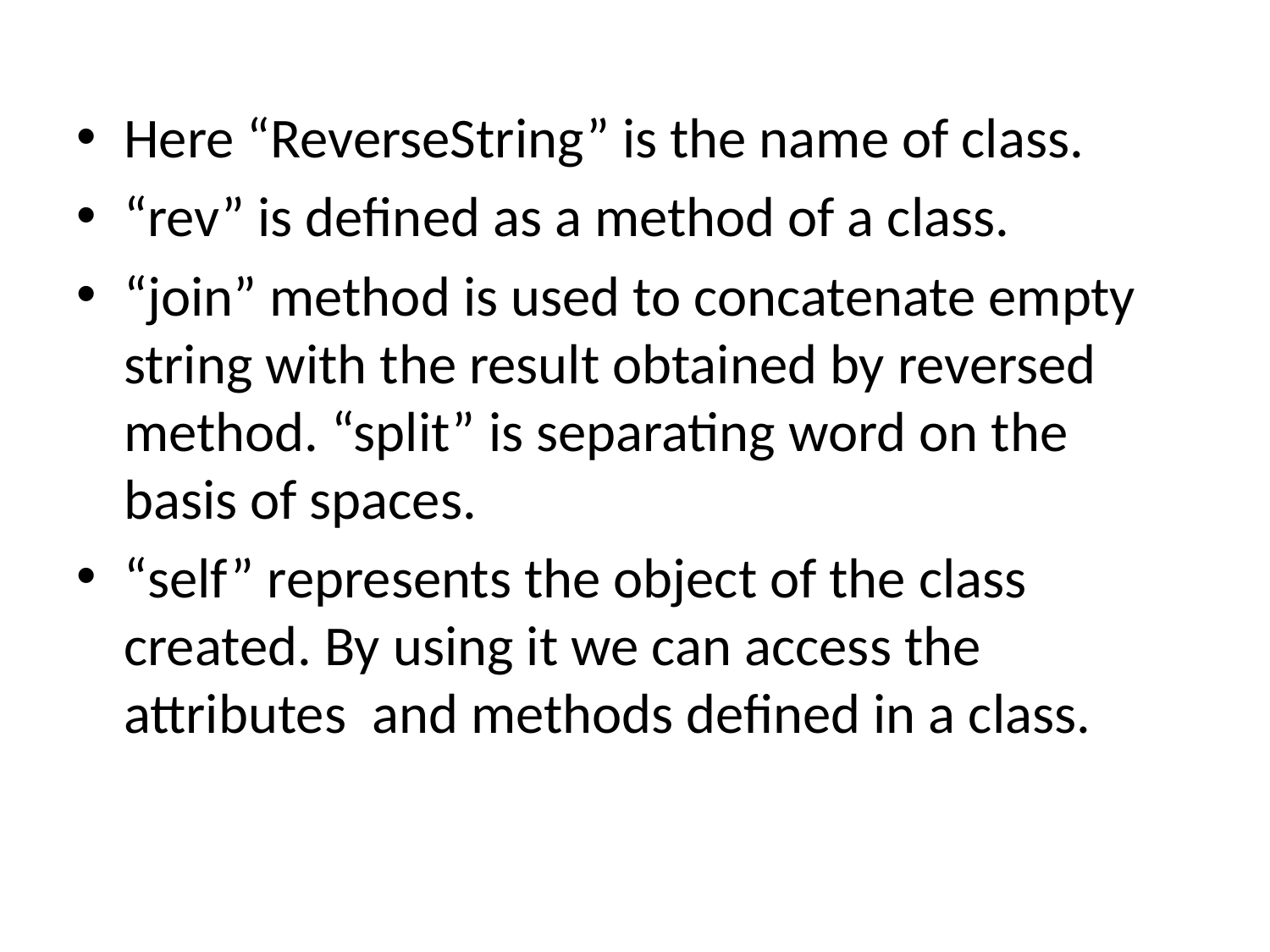

Here “ReverseString” is the name of class.
“rev” is defined as a method of a class.
“join” method is used to concatenate empty string with the result obtained by reversed method. “split” is separating word on the basis of spaces.
“self” represents the object of the class created. By using it we can access the attributes  and methods defined in a class.